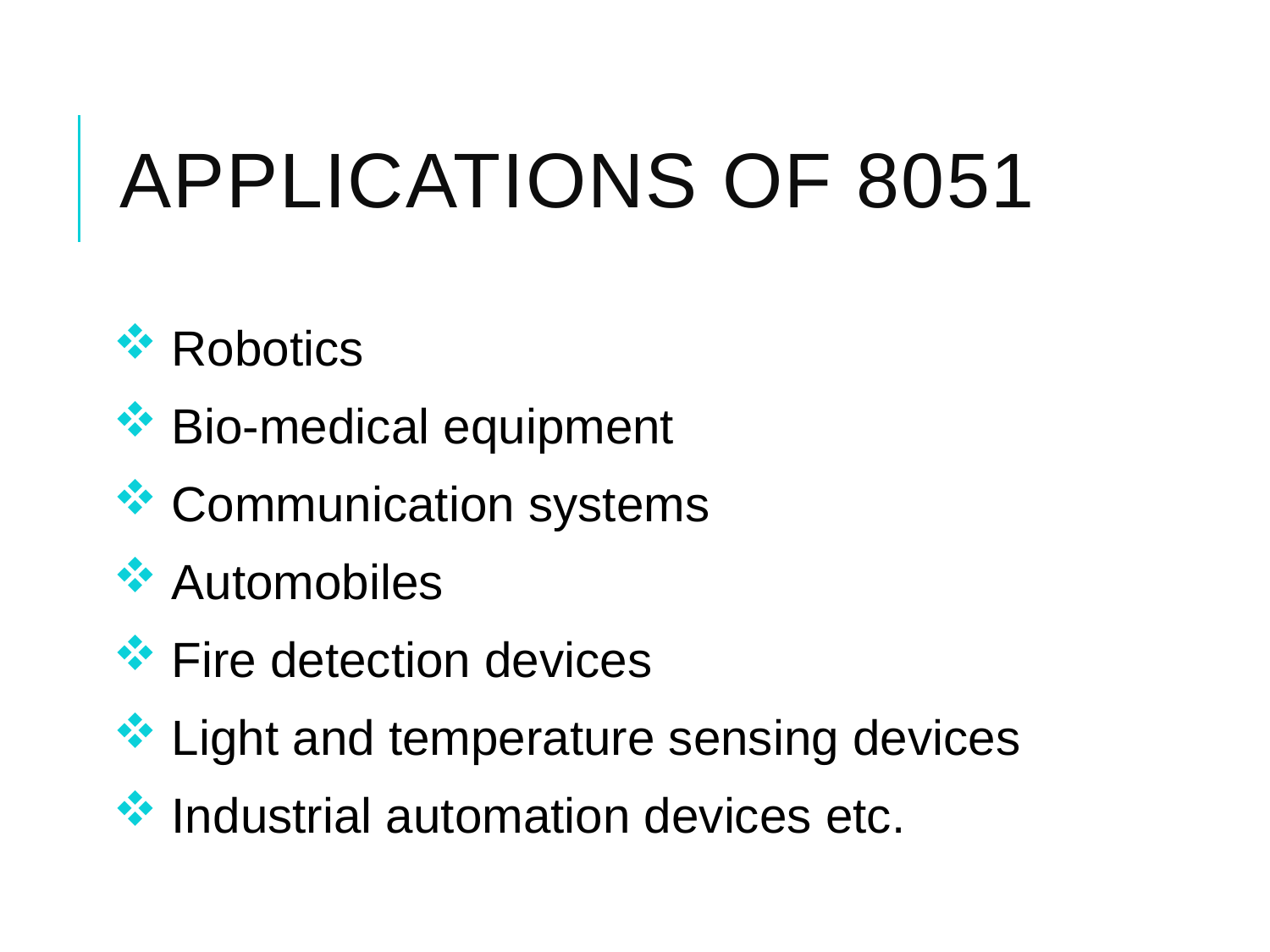

# Applications of 8051
 Robotics
 Bio-medical equipment
 Communication systems
 Automobiles
 Fire detection devices
 Light and temperature sensing devices
 Industrial automation devices etc.